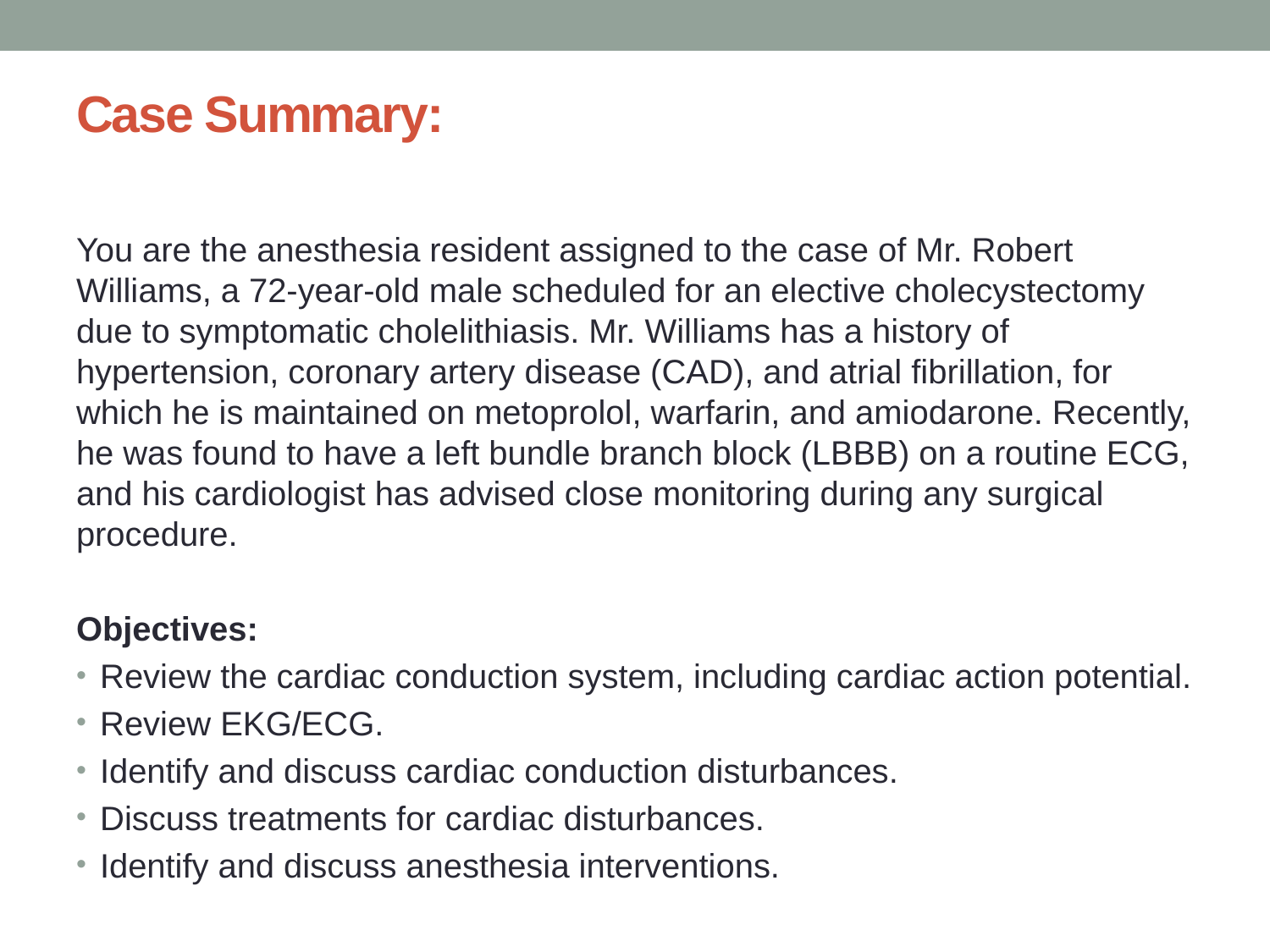

# Case Summary:
You are the anesthesia resident assigned to the case of Mr. Robert Williams, a 72-year-old male scheduled for an elective cholecystectomy due to symptomatic cholelithiasis. Mr. Williams has a history of hypertension, coronary artery disease (CAD), and atrial fibrillation, for which he is maintained on metoprolol, warfarin, and amiodarone. Recently, he was found to have a left bundle branch block (LBBB) on a routine ECG, and his cardiologist has advised close monitoring during any surgical procedure.

Objectives:
Review the cardiac conduction system, including cardiac action potential.
Review EKG/ECG.
Identify and discuss cardiac conduction disturbances.
Discuss treatments for cardiac disturbances.
Identify and discuss anesthesia interventions.